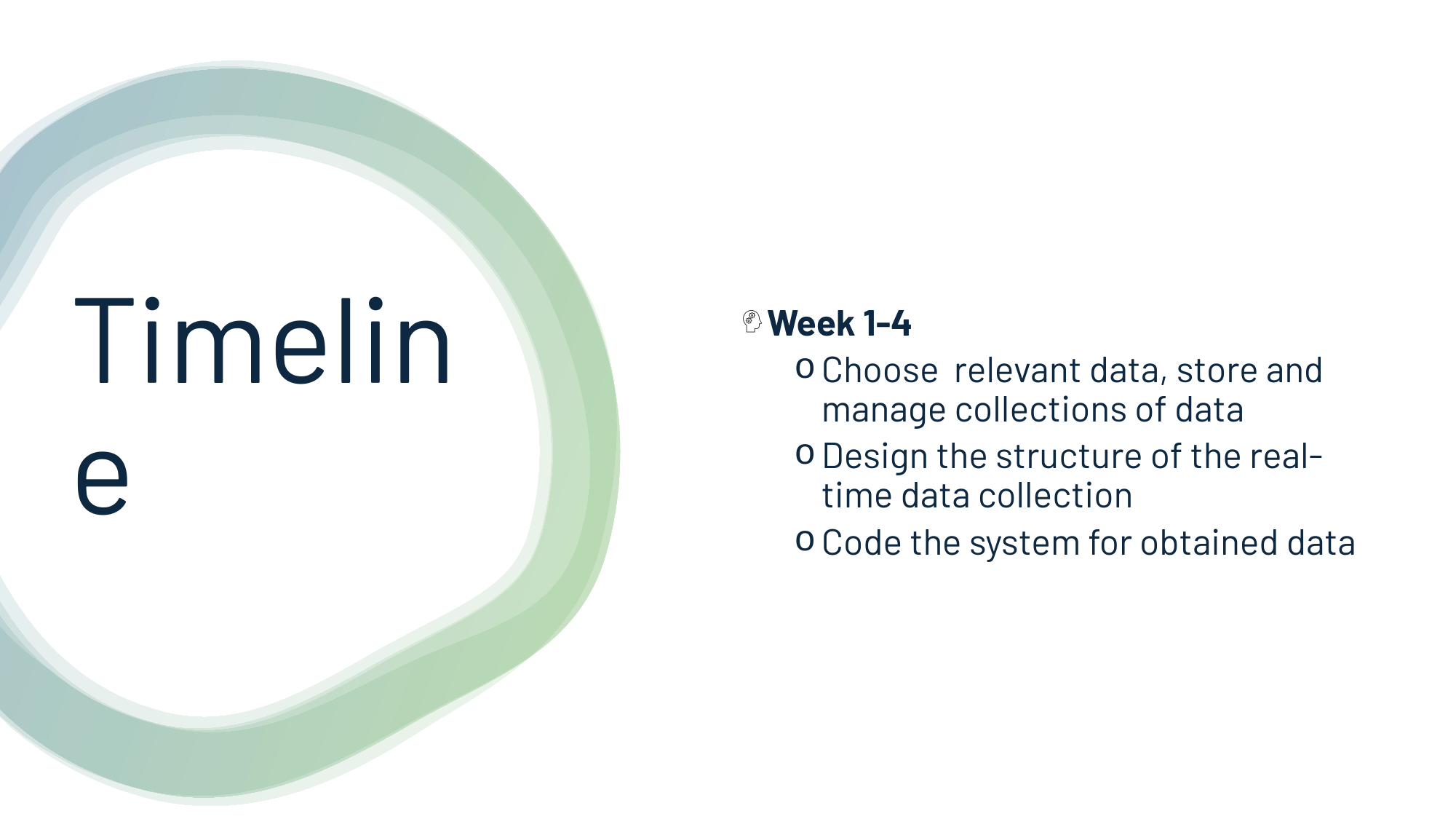

# Timeline
Week 1-4
Choose  relevant data, store and manage collections of data
Design the structure of the real-time data collection
Code the system for obtained data
2